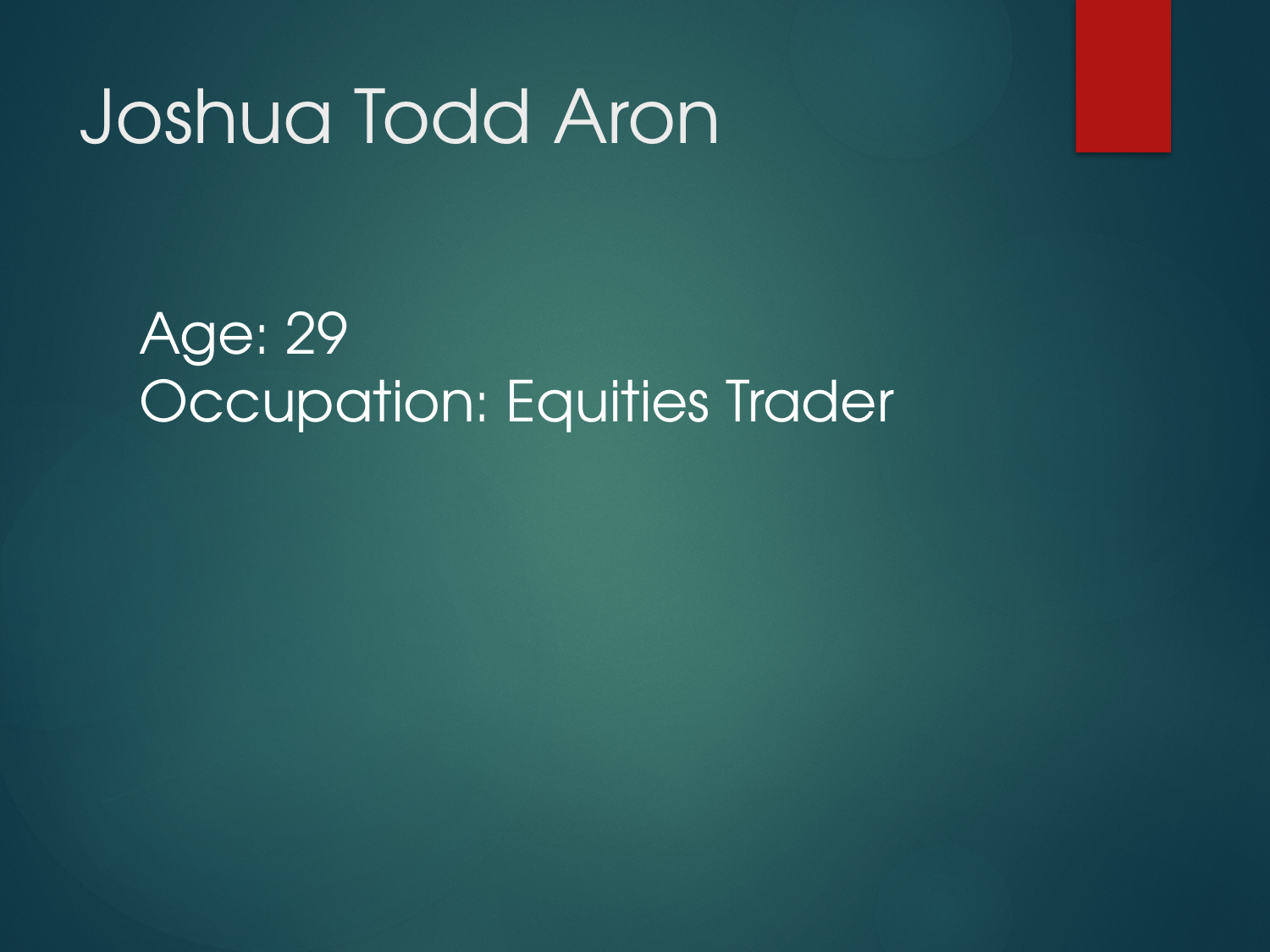

# Joshua Todd Aron

Age: 29
Occupation: Equities Trader